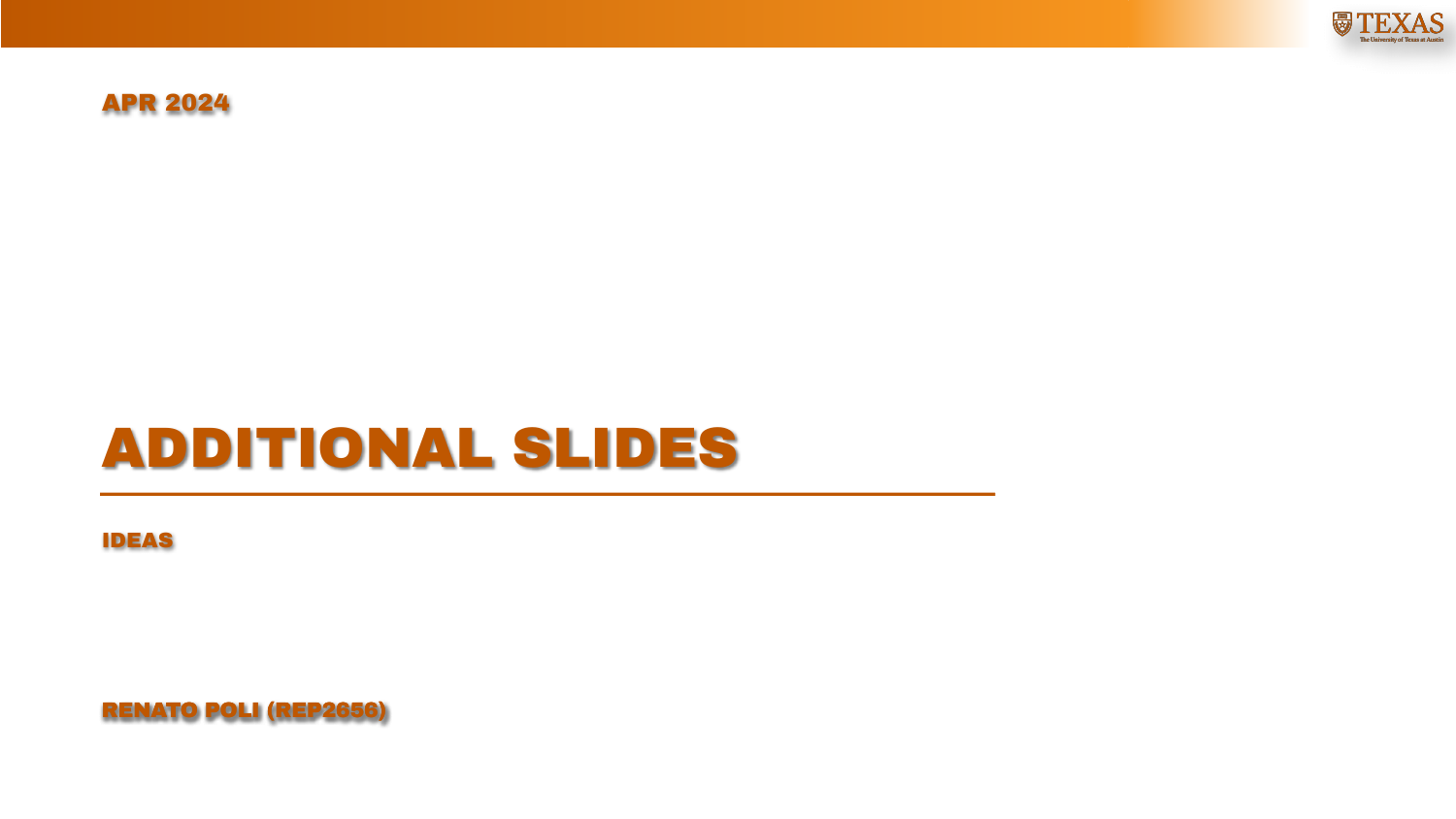

APR 2024
# ADDITIONAL SLIDES
IDEAS
Renato poli (rep2656)